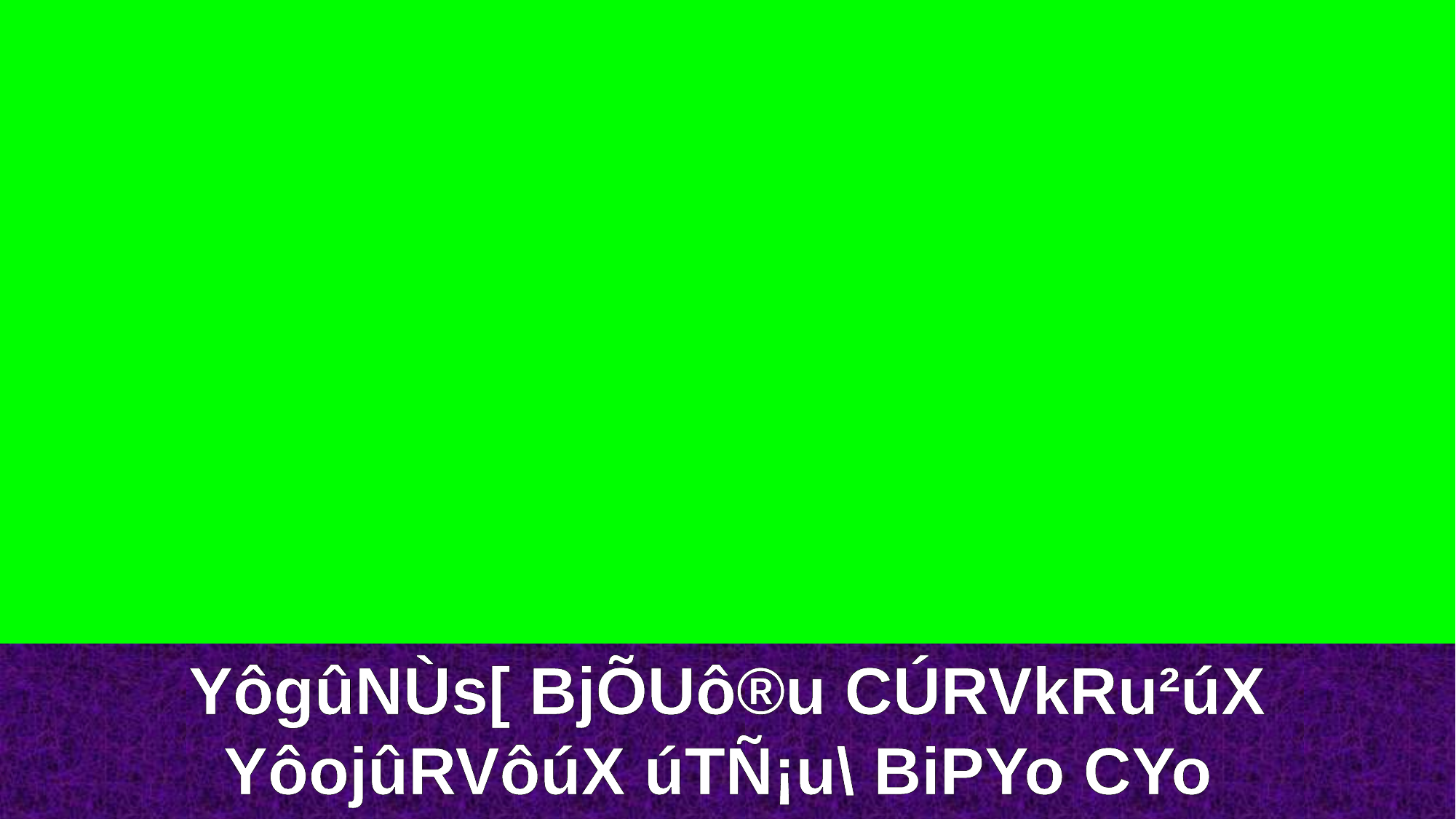

YôgûNÙs[ BjÕUô®u CÚRVkRu²úX YôojûRVôúX úTÑ¡u\ BiPYo CYo